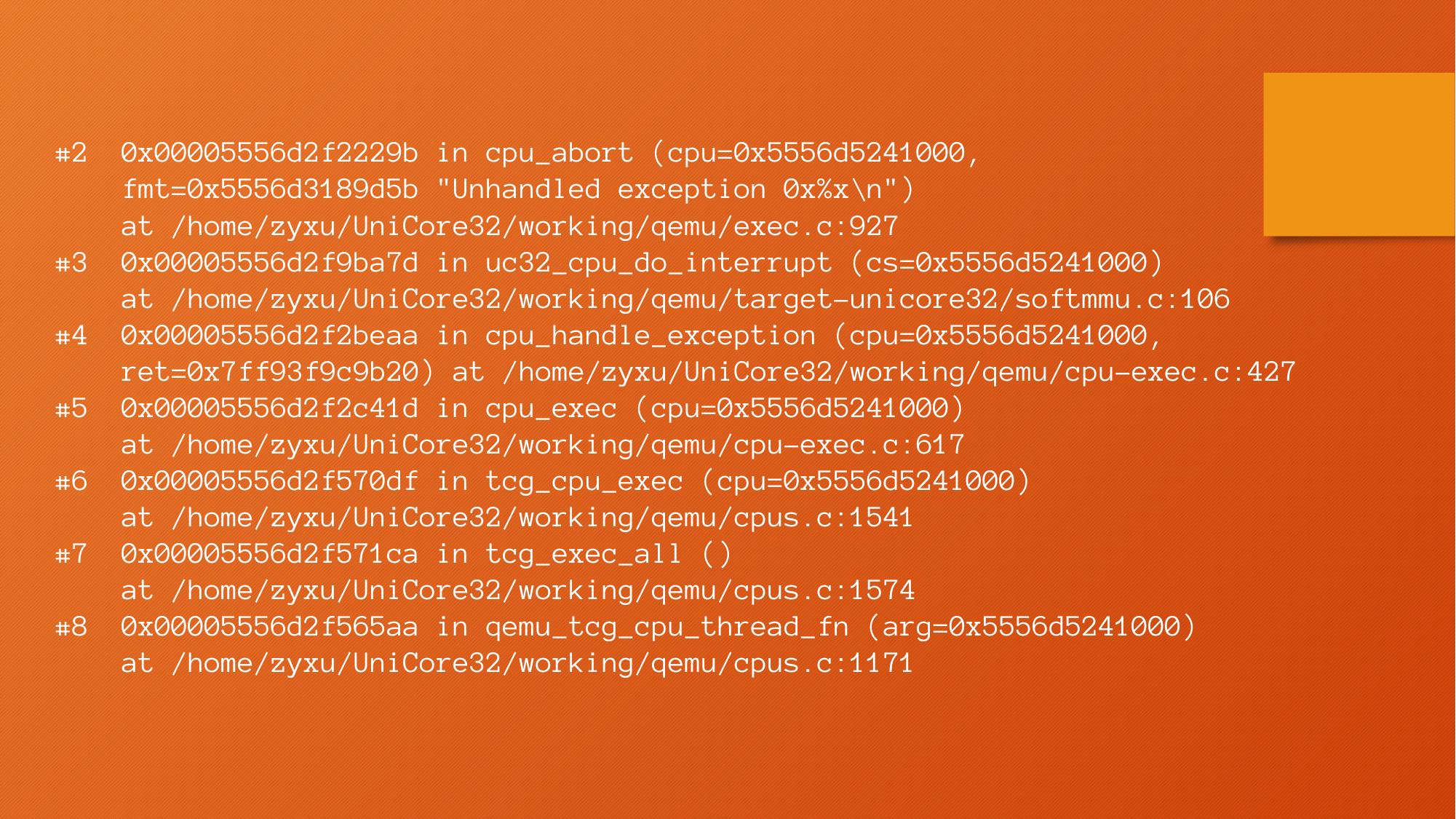

#2  0x00005556d2f2229b in cpu_abort (cpu=0x5556d5241000,
    fmt=0x5556d3189d5b "Unhandled exception 0x%x\n")
    at /home/zyxu/UniCore32/working/qemu/exec.c:927
#3  0x00005556d2f9ba7d in uc32_cpu_do_interrupt (cs=0x5556d5241000)
    at /home/zyxu/UniCore32/working/qemu/target-unicore32/softmmu.c:106
#4  0x00005556d2f2beaa in cpu_handle_exception (cpu=0x5556d5241000,
    ret=0x7ff93f9c9b20) at /home/zyxu/UniCore32/working/qemu/cpu-exec.c:427
#5  0x00005556d2f2c41d in cpu_exec (cpu=0x5556d5241000)
    at /home/zyxu/UniCore32/working/qemu/cpu-exec.c:617
#6  0x00005556d2f570df in tcg_cpu_exec (cpu=0x5556d5241000)
    at /home/zyxu/UniCore32/working/qemu/cpus.c:1541
#7  0x00005556d2f571ca in tcg_exec_all ()
    at /home/zyxu/UniCore32/working/qemu/cpus.c:1574
#8  0x00005556d2f565aa in qemu_tcg_cpu_thread_fn (arg=0x5556d5241000)
    at /home/zyxu/UniCore32/working/qemu/cpus.c:1171